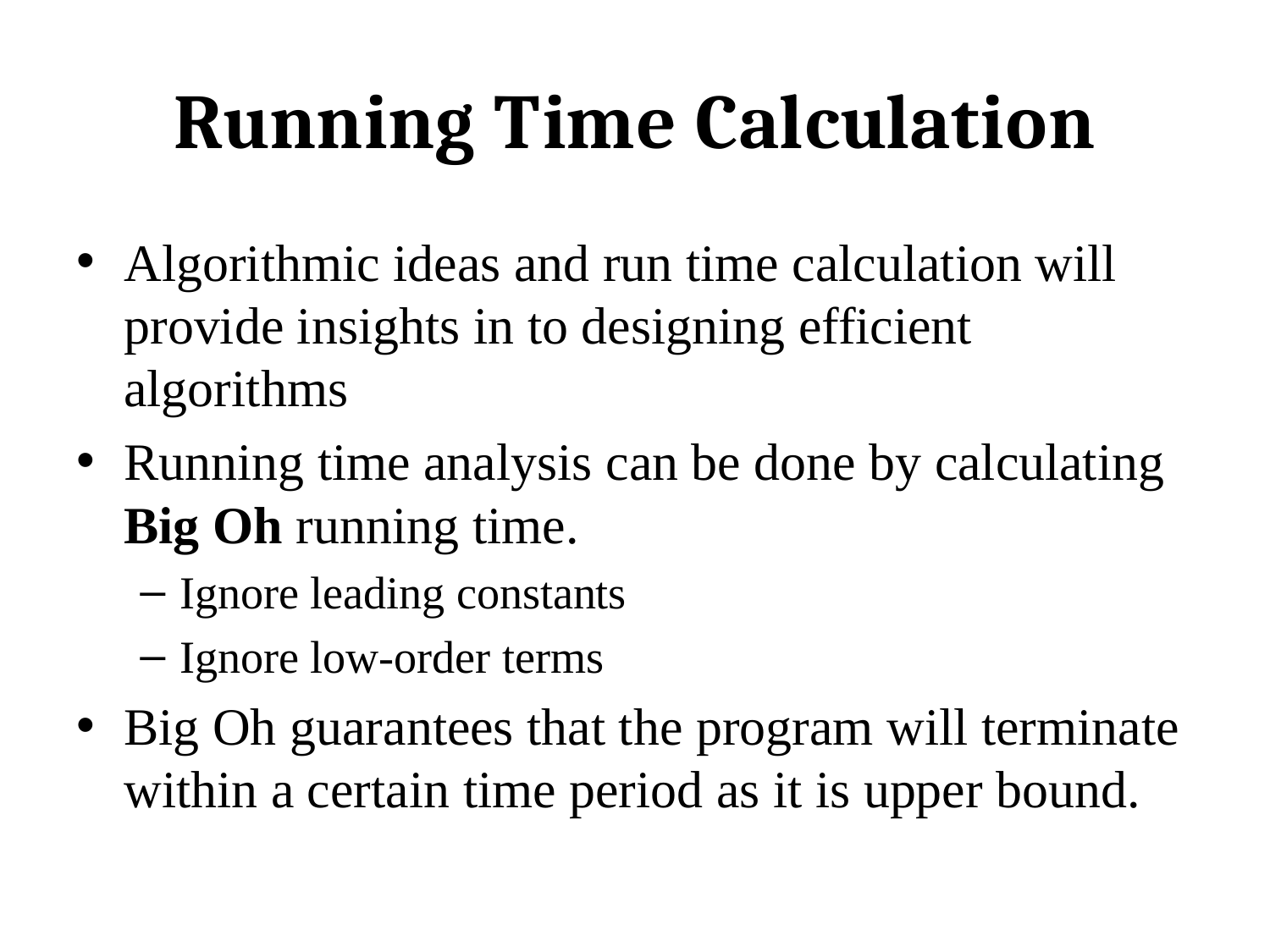

# Running Time Calculation
Algorithmic ideas and run time calculation will provide insights in to designing efficient algorithms
Running time analysis can be done by calculating Big Oh running time.
Ignore leading constants
Ignore low-order terms
Big Oh guarantees that the program will terminate within a certain time period as it is upper bound.